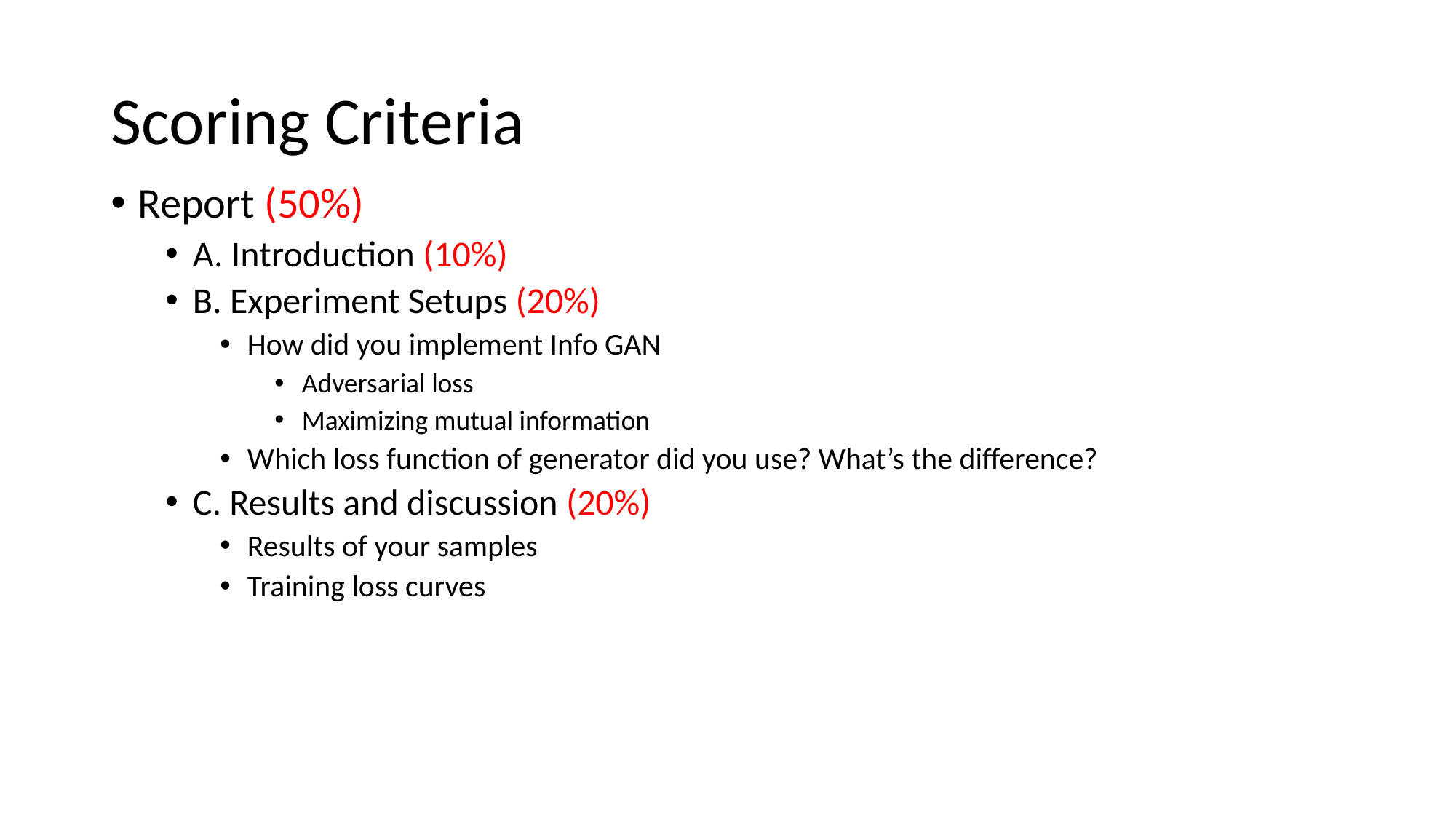

# Scoring Criteria
Report (50%)
A. Introduction (10%)
B. Experiment Setups (20%)
How did you implement Info GAN
Adversarial loss
Maximizing mutual information
Which loss function of generator did you use? What’s the difference?
C. Results and discussion (20%)
Results of your samples
Training loss curves